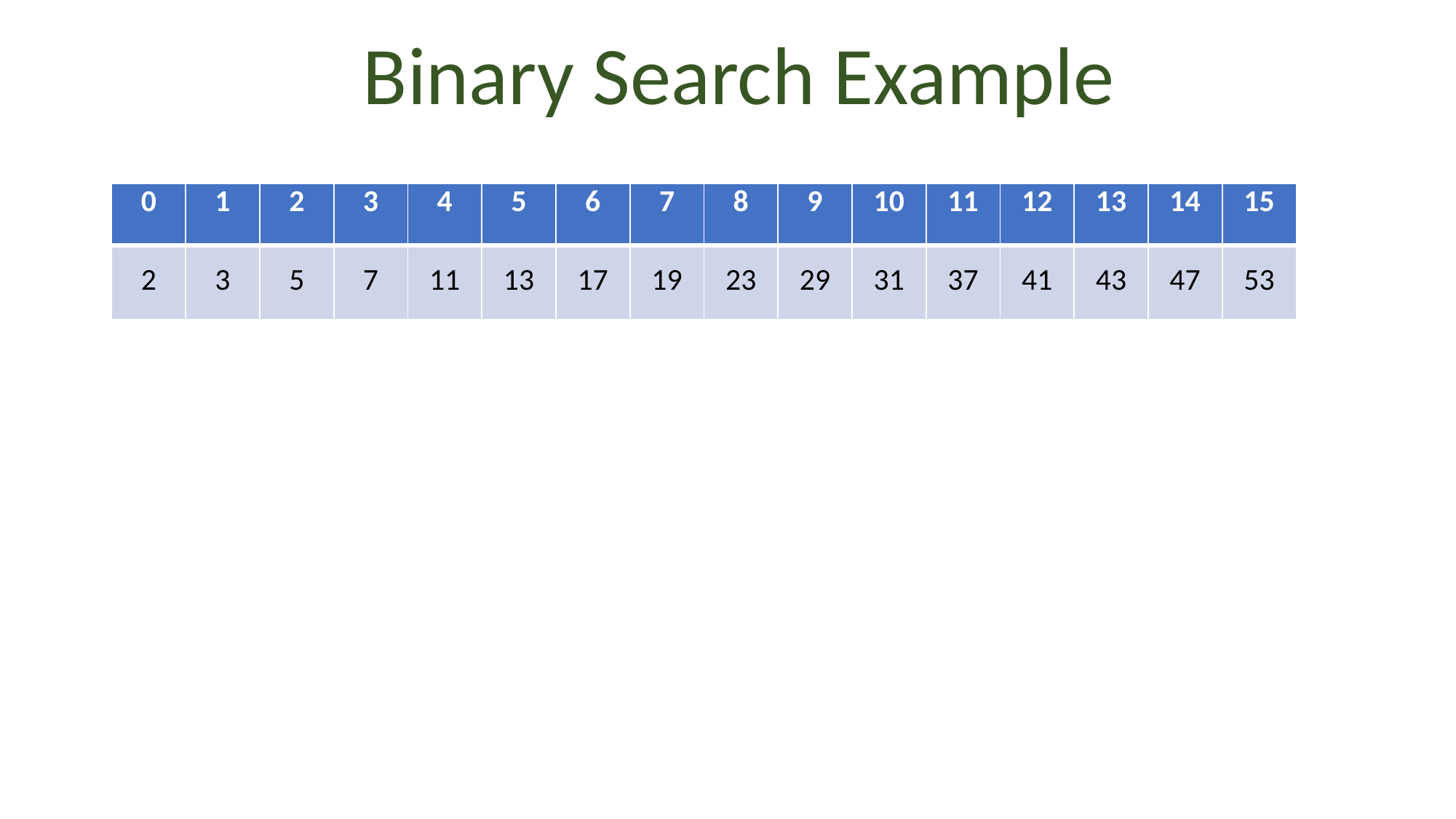

# Binary Search Example
| 0 | 1 | 2 | 3 | 4 | 5 | 6 | 7 | 8 | 9 | 10 | 11 | 12 | 13 | 14 | 15 |
| --- | --- | --- | --- | --- | --- | --- | --- | --- | --- | --- | --- | --- | --- | --- | --- |
| 2 | 3 | 5 | 7 | 11 | 13 | 17 | 19 | 23 | 29 | 31 | 37 | 41 | 43 | 47 | 53 |